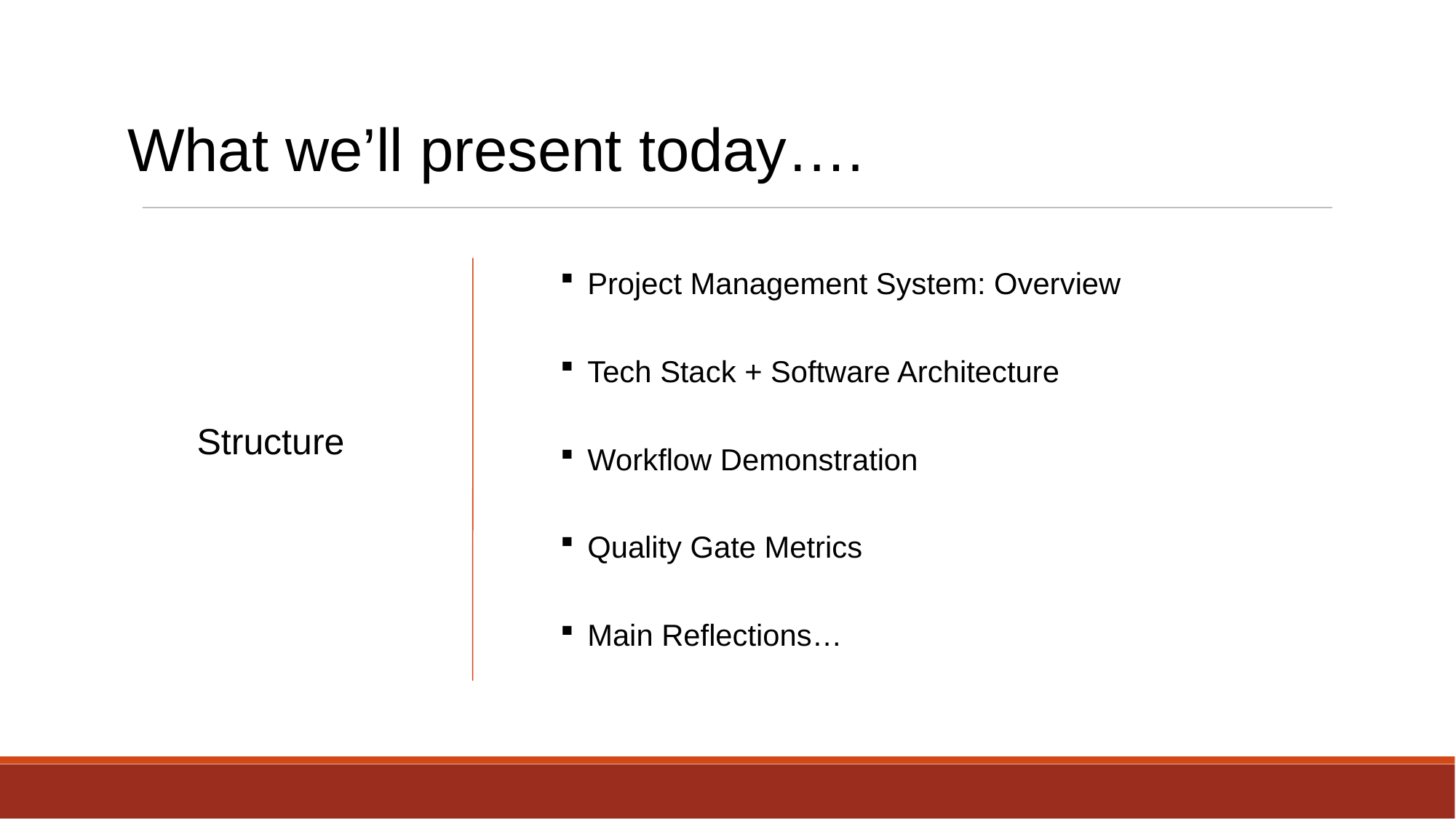

# What we’ll present today….

             Structure

Project Management System: Overview
Tech Stack + Software Architecture
Workflow Demonstration
Quality Gate Metrics
Main Reflections…